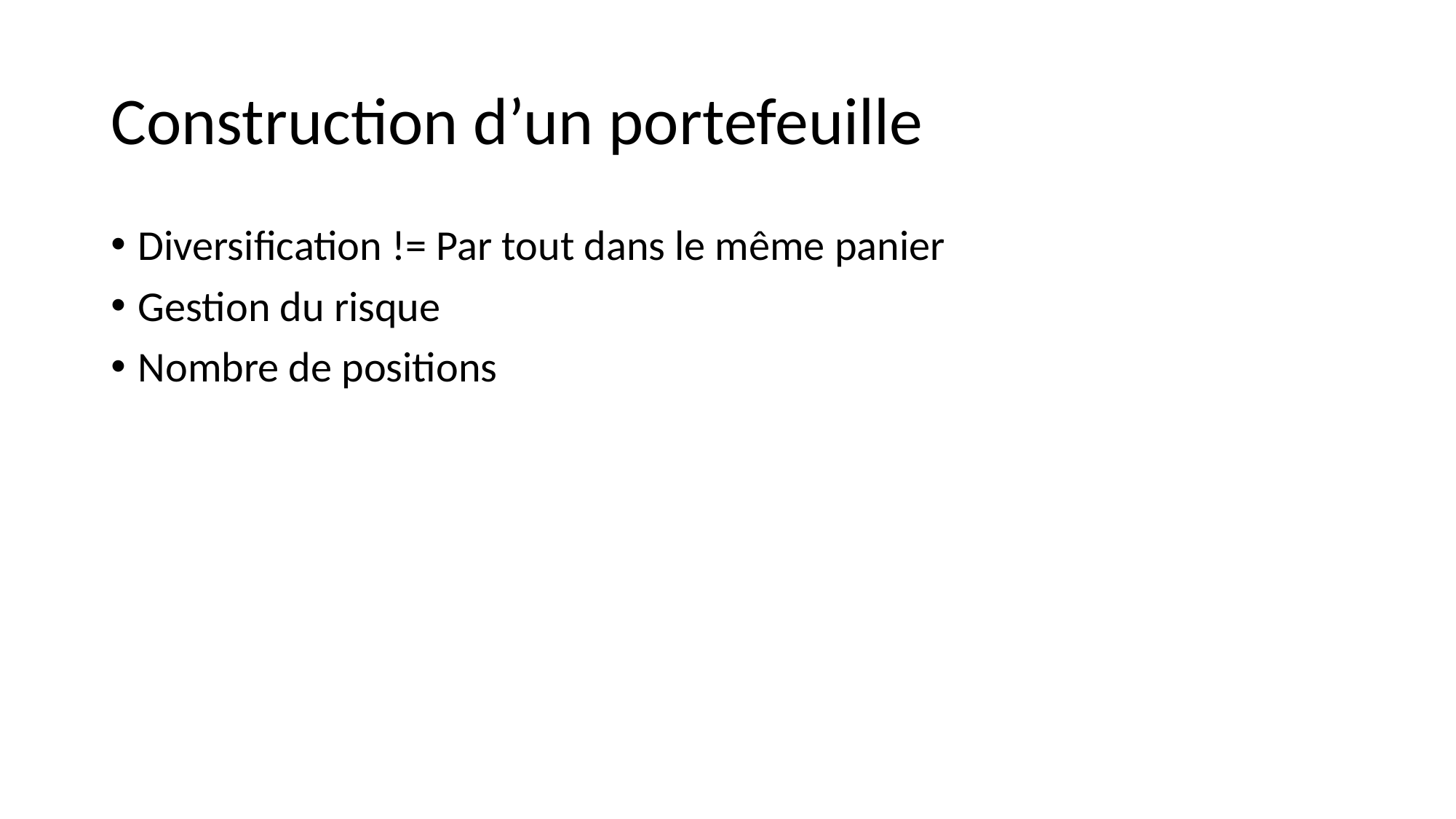

# Construction d’un portefeuille
Diversification != Par tout dans le même panier
Gestion du risque
Nombre de positions